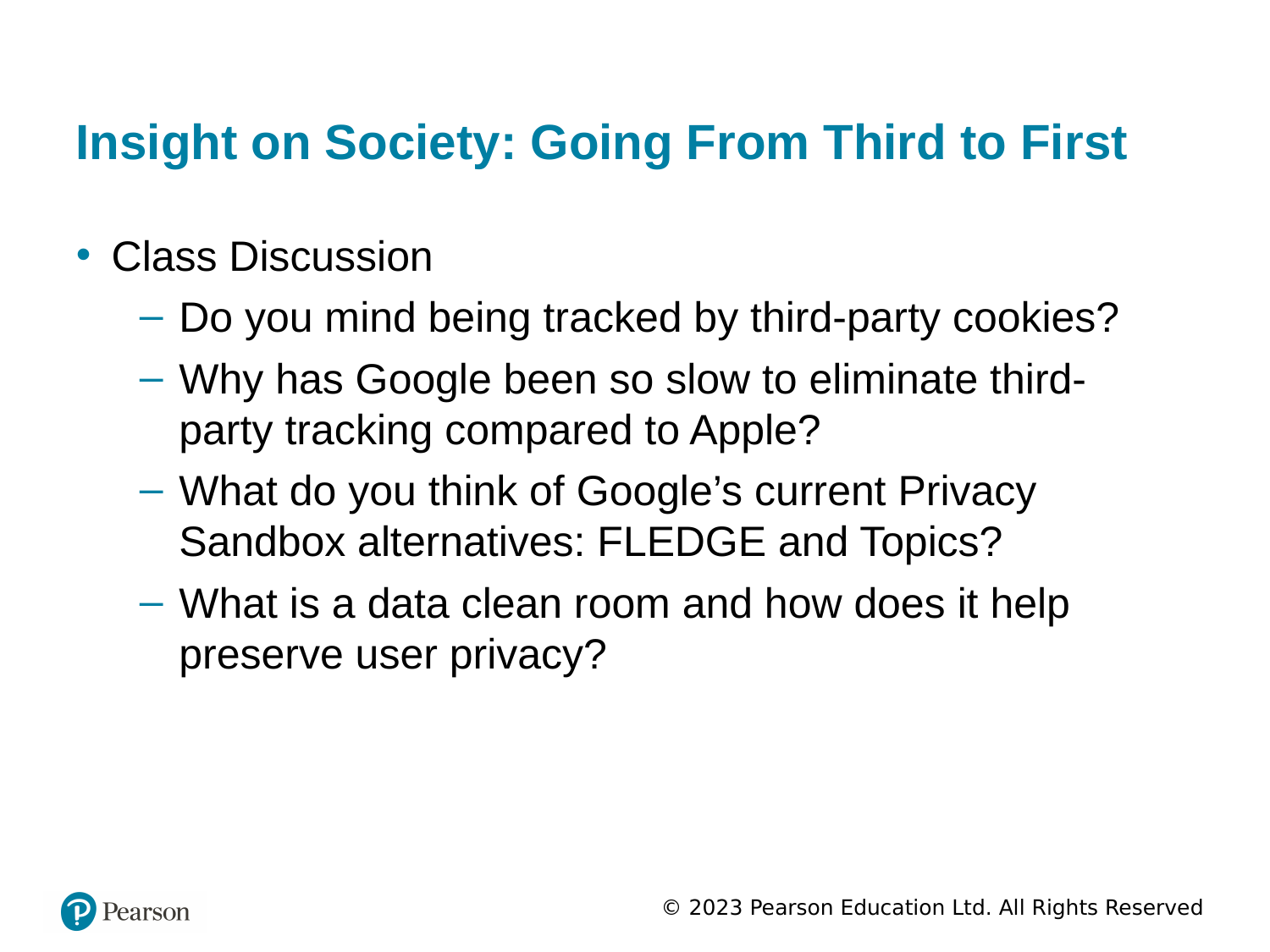

# Insight on Society: Going From Third to First
Class Discussion
Do you mind being tracked by third-party cookies?
Why has Google been so slow to eliminate third-party tracking compared to Apple?
What do you think of Google’s current Privacy Sandbox alternatives: FLEDGE and Topics?
What is a data clean room and how does it help preserve user privacy?